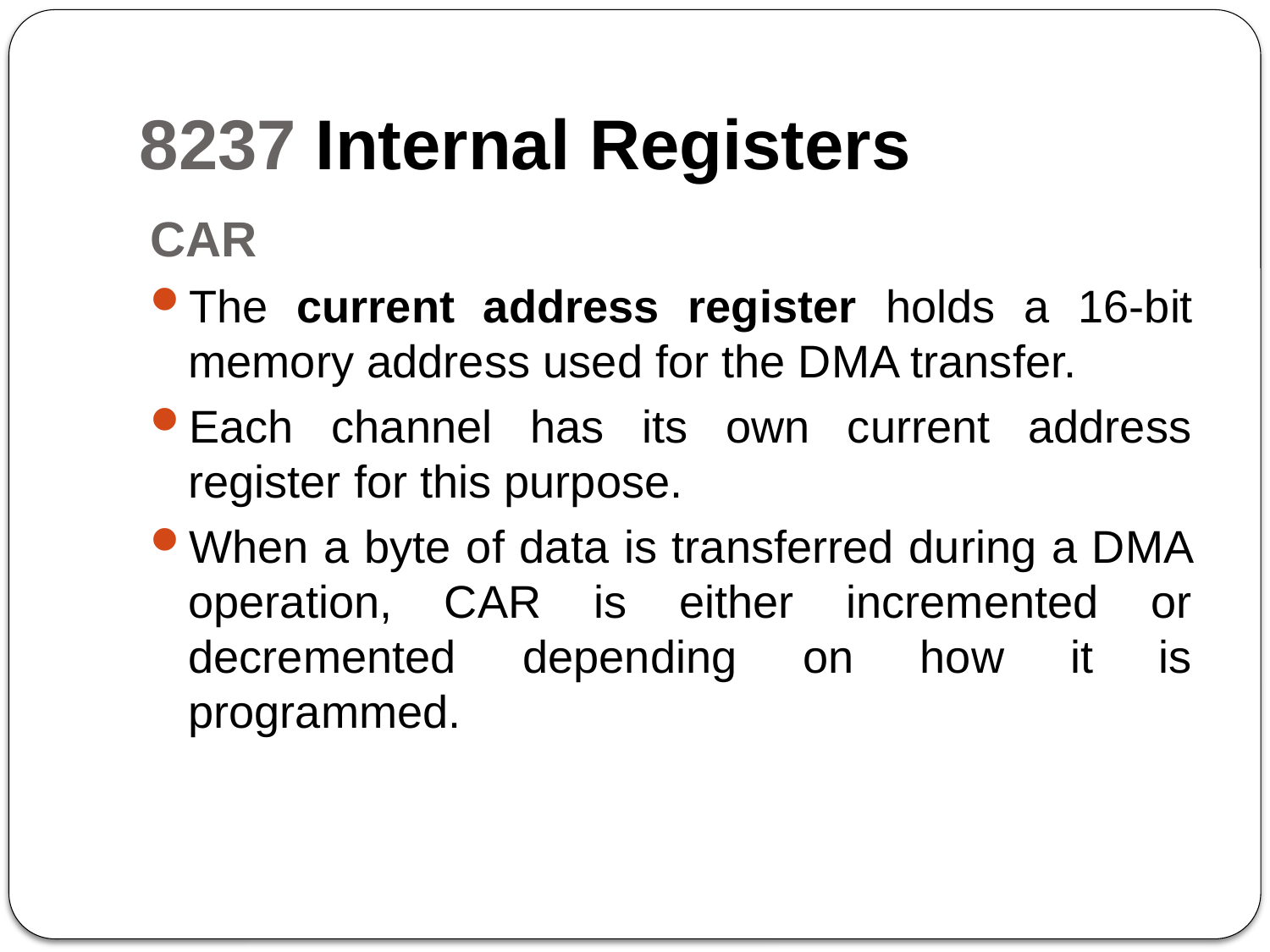

# 8237 Internal Registers
CAR
The current address register holds a 16-bit memory address used for the DMA transfer.
Each channel has its own current address register for this purpose.
When a byte of data is transferred during a DMA operation, CAR is either incremented or decremented depending on how it is programmed.